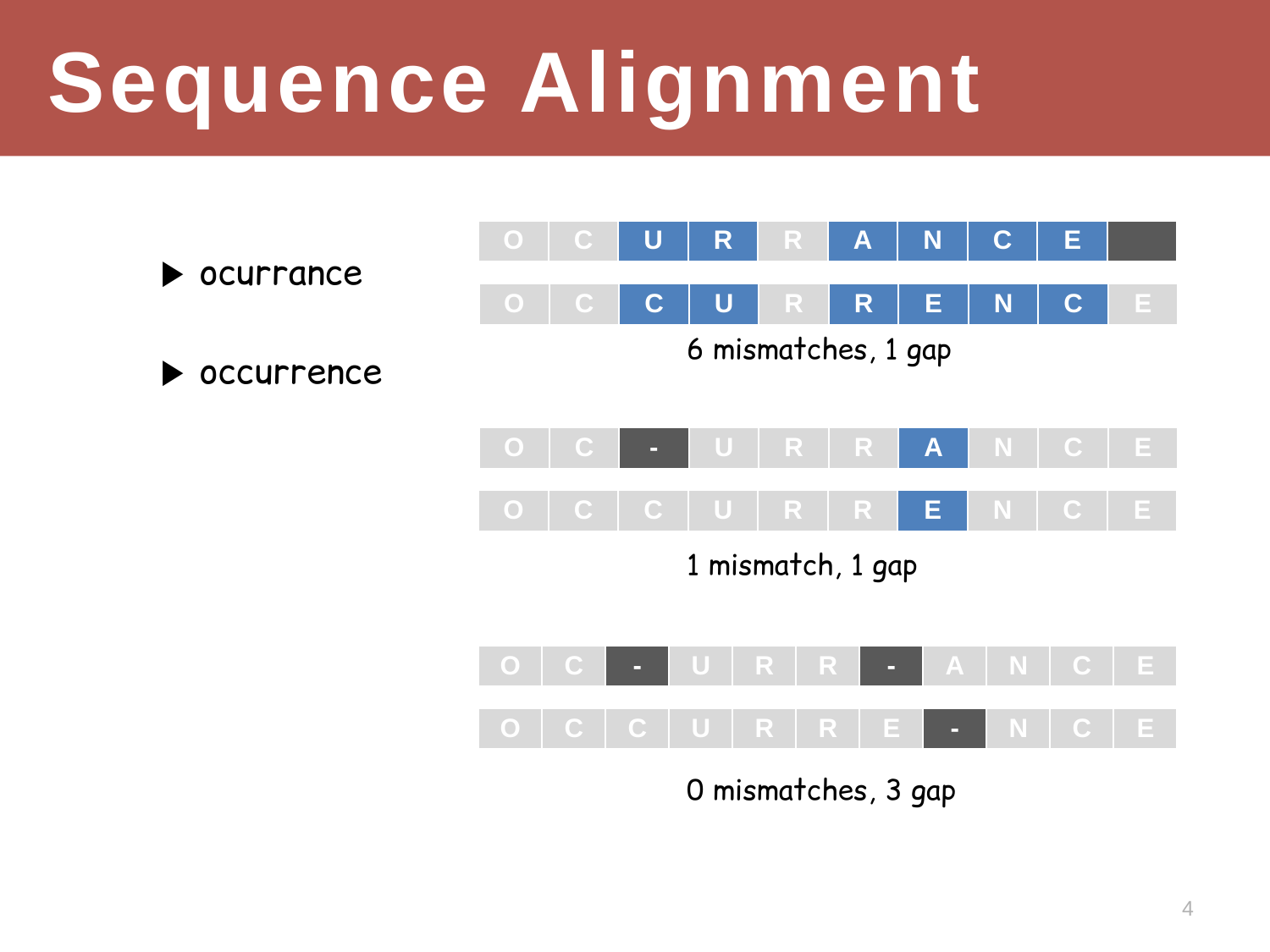

Sequence Alignment
| O | C | U | R | R | A | N | C | E |  |
| --- | --- | --- | --- | --- | --- | --- | --- | --- | --- |

▶ ocurrance

▶ occurrence
| O | C | C | U | R | R | E | N | C | E |
| --- | --- | --- | --- | --- | --- | --- | --- | --- | --- |
6 mismatches, 1 gap
| O | C | - | U | R | R | A | N | C | E |
| --- | --- | --- | --- | --- | --- | --- | --- | --- | --- |
| O | C | C | U | R | R | E | N | C | E |
| --- | --- | --- | --- | --- | --- | --- | --- | --- | --- |
1 mismatch, 1 gap
| O | C | - | U | R | R | - | A | N | C | E |
| --- | --- | --- | --- | --- | --- | --- | --- | --- | --- | --- |
| O | C | C | U | R | R | E | - | N | C | E |
| --- | --- | --- | --- | --- | --- | --- | --- | --- | --- | --- |
0 mismatches, 3 gap
4